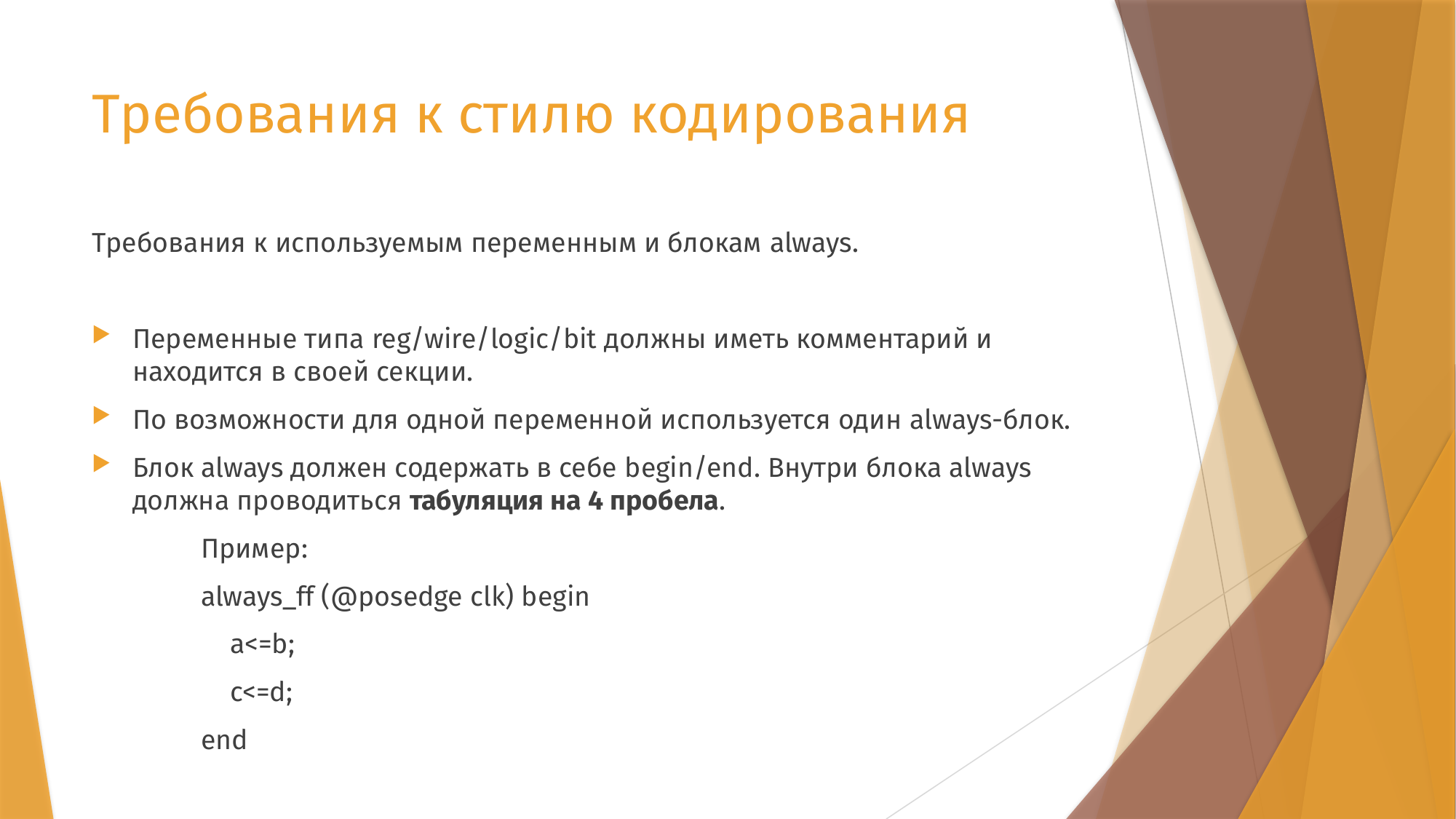

# Требования к стилю кодирования
Требования к используемым переменным и блокам always.

Переменные типа reg/wire/logic/bit должны иметь комментарий и находится в своей секции.
По возможности для одной переменной используется один always-блок.
Блок always должен содержать в себе begin/end. Внутри блока always должна проводиться табуляция на 4 пробела.
	Пример:
	always_ff (@posedge clk) begin
	    a<=b;
	    c<=d;
	end